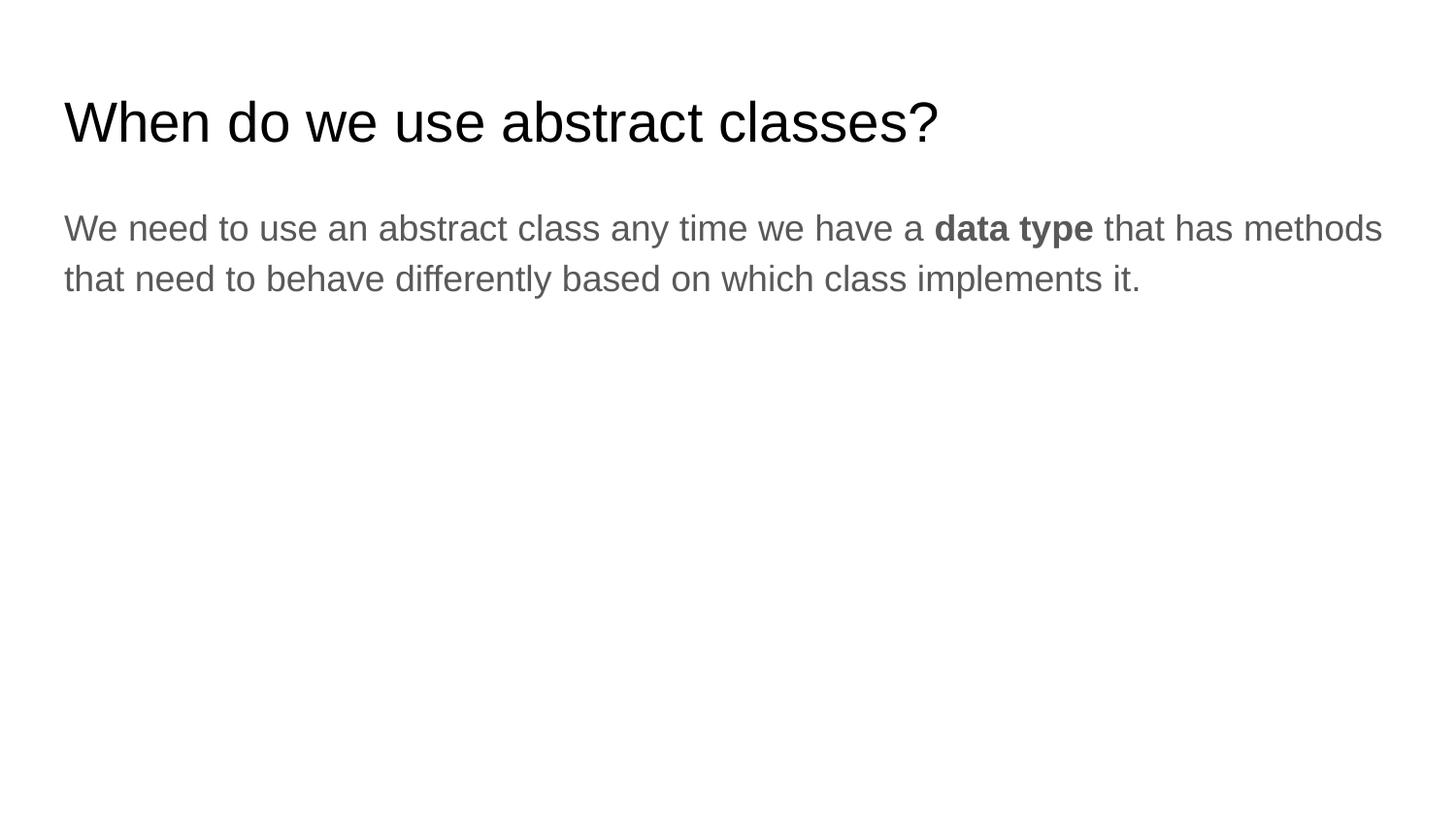

# When do we use abstract classes?
We need to use an abstract class any time we have a data type that has methods that need to behave differently based on which class implements it.